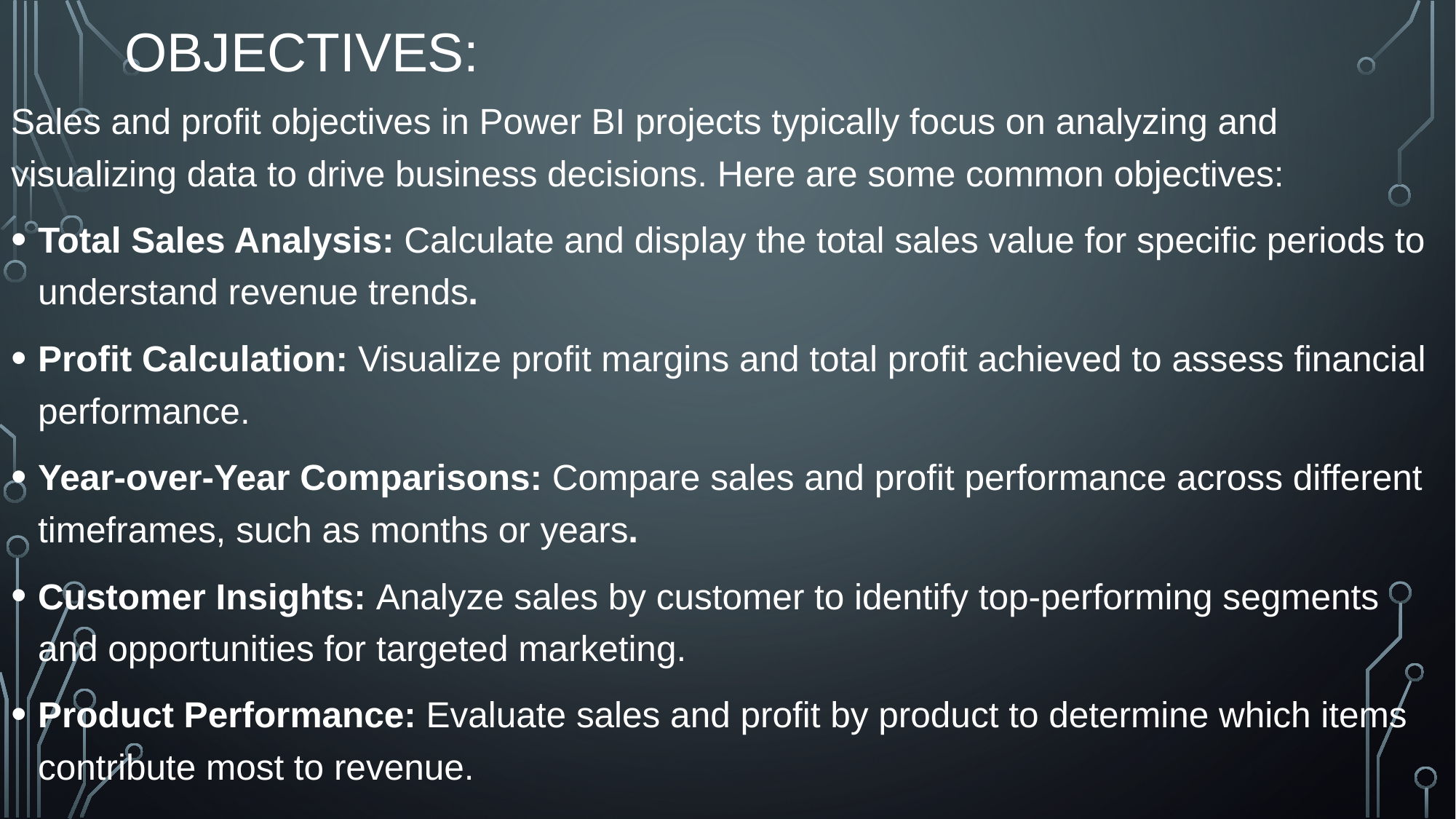

# Objectives:
Sales and profit objectives in Power BI projects typically focus on analyzing and visualizing data to drive business decisions. Here are some common objectives:
Total Sales Analysis: Calculate and display the total sales value for specific periods to understand revenue trends.
Profit Calculation: Visualize profit margins and total profit achieved to assess financial performance.
Year-over-Year Comparisons: Compare sales and profit performance across different timeframes, such as months or years.
Customer Insights: Analyze sales by customer to identify top-performing segments and opportunities for targeted marketing.
Product Performance: Evaluate sales and profit by product to determine which items contribute most to revenue.